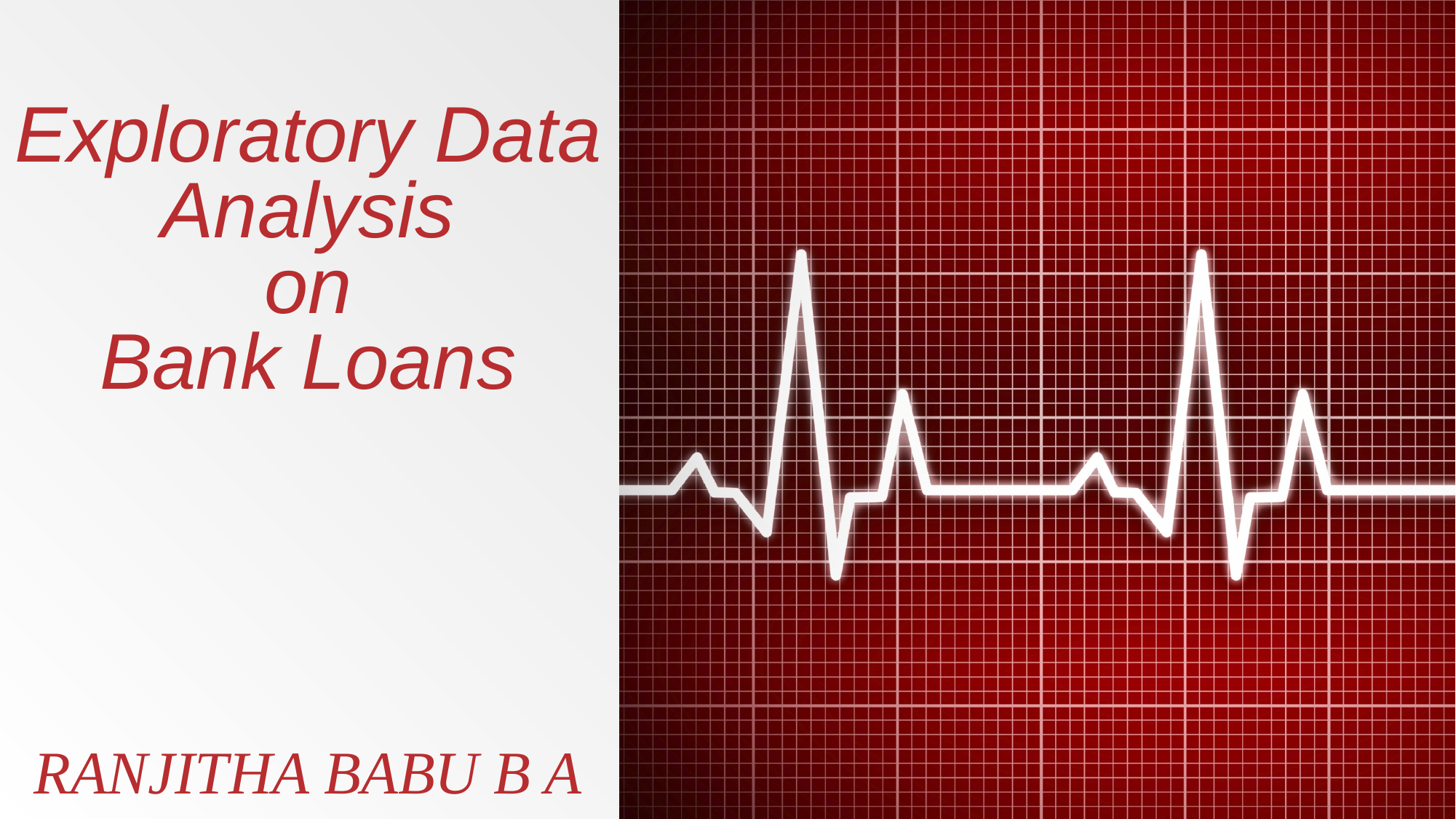

# Exploratory Data Analysis on Bank Loans
RANJITHA BABU B A